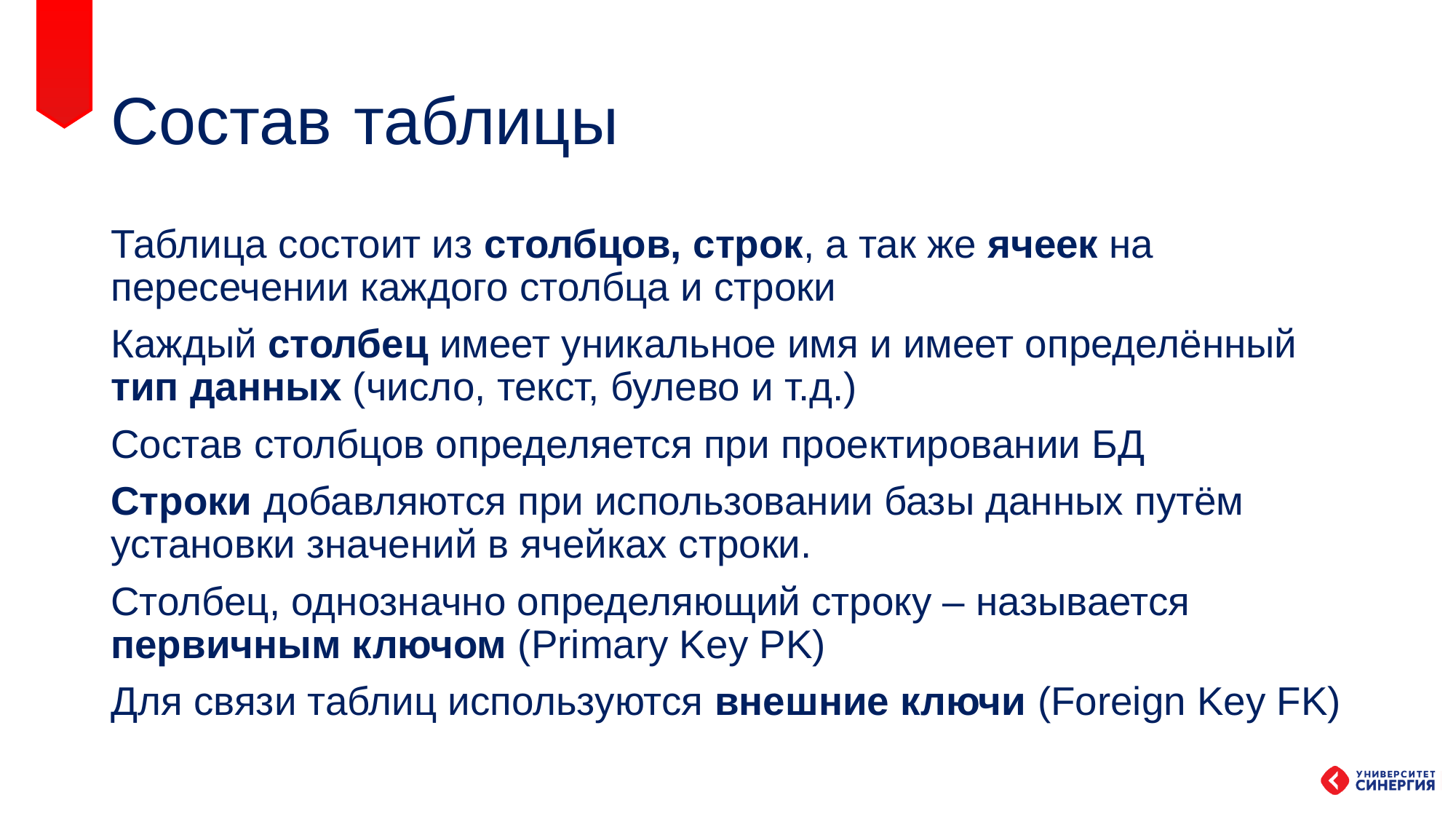

# Состав таблицы
Таблица состоит из столбцов, строк, а так же ячеек на  пересечении каждого столбца и строки
Каждый столбец имеет уникальное имя и имеет определённый тип данных (число, текст, булево и т.д.)
Состав столбцов определяется при проектировании БД
Строки добавляются при использовании базы данных путём установки значений в ячейках строки.
Столбец, однозначно определяющий строку – называется первичным ключом (Primary Key PK)
Для связи таблиц используются внешние ключи (Foreign Key FK)